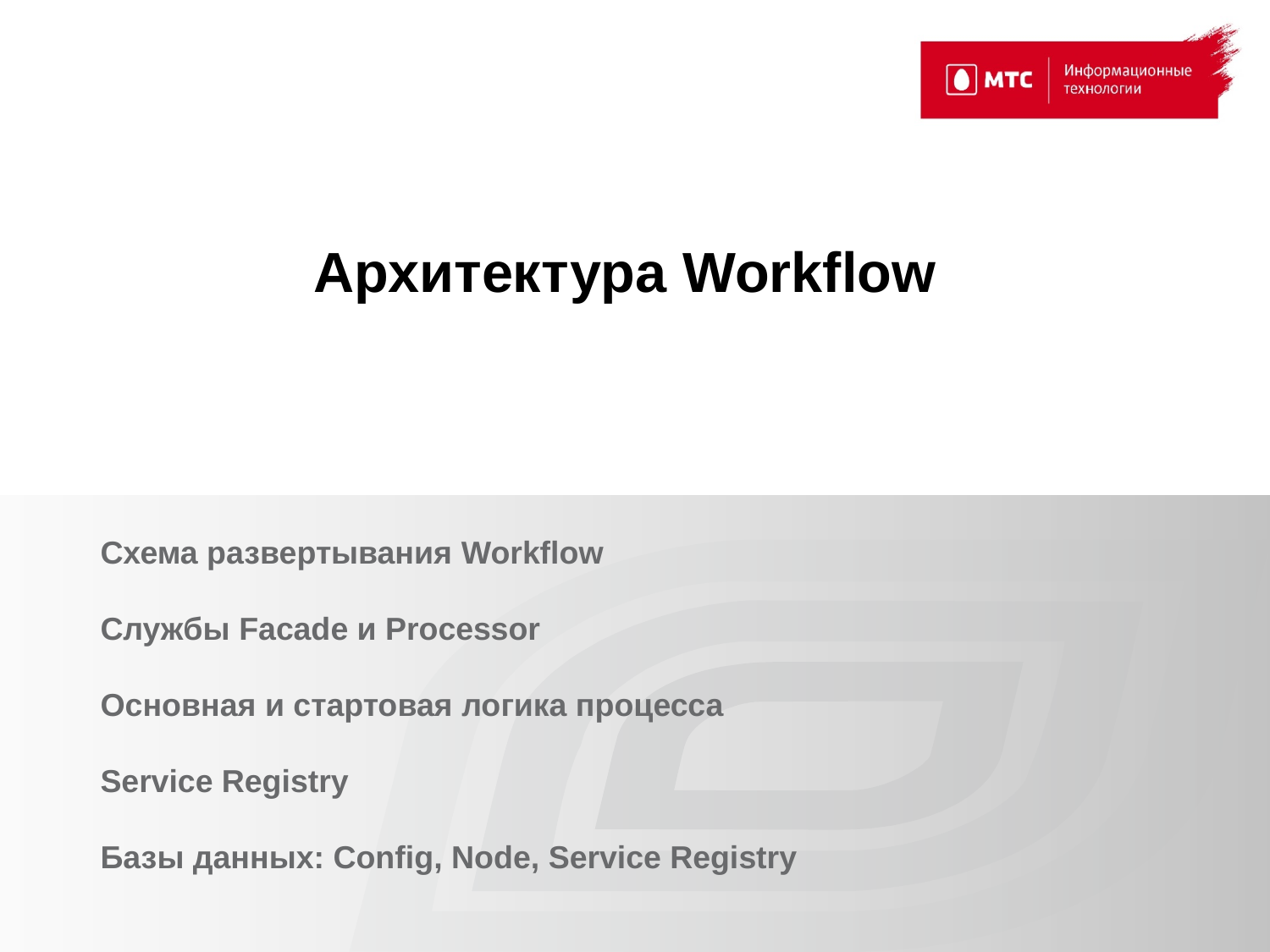

Архитектура Workflow
# Схема развертывания Workflow Службы Facade и Processor Основная и стартовая логика процесса Service Registry Базы данных: Config, Node, Service Registry